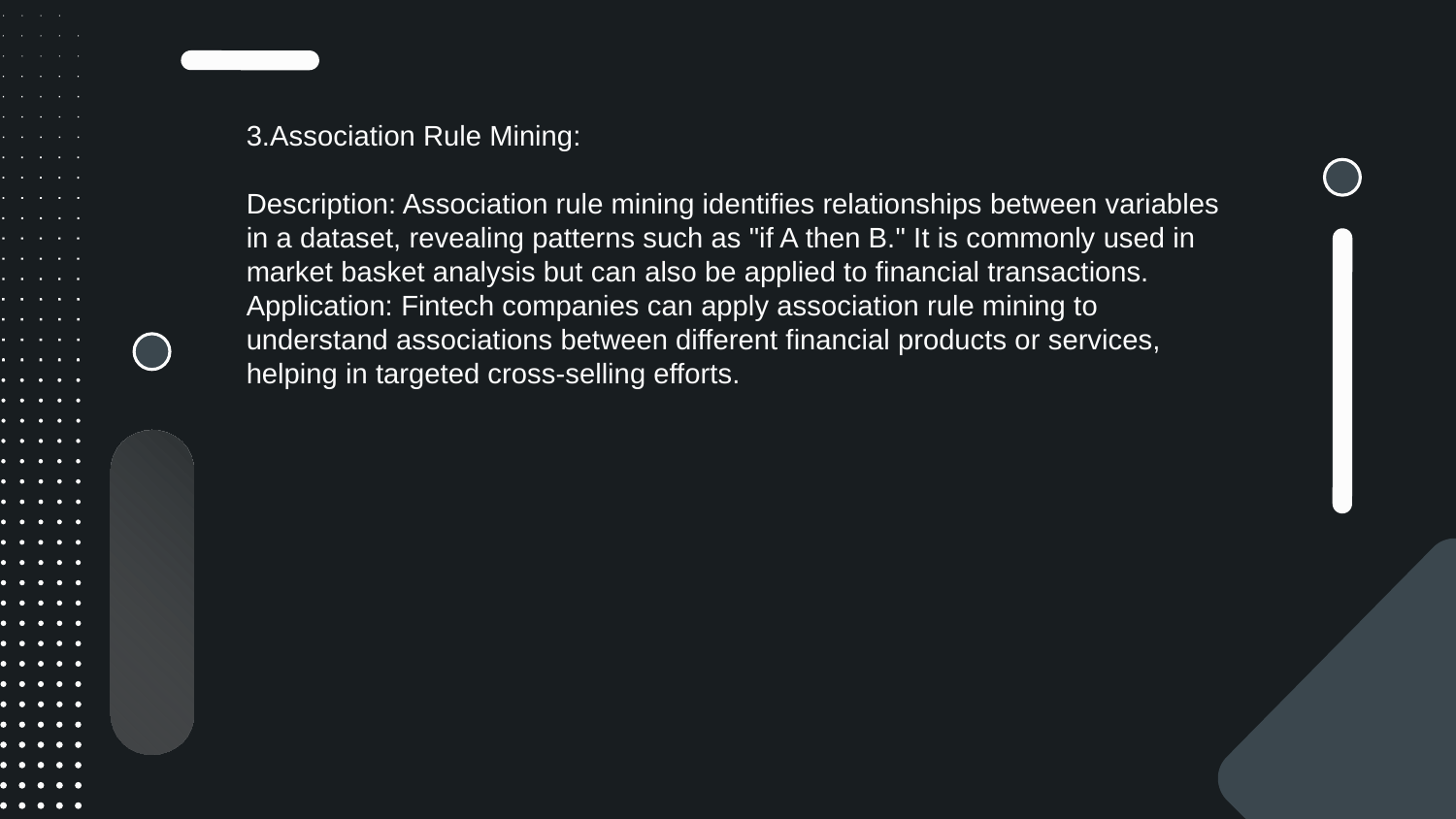

3.Association Rule Mining:

Description: Association rule mining identifies relationships between variables in a dataset, revealing patterns such as "if A then B." It is commonly used in market basket analysis but can also be applied to financial transactions.
Application: Fintech companies can apply association rule mining to understand associations between different financial products or services, helping in targeted cross-selling efforts.